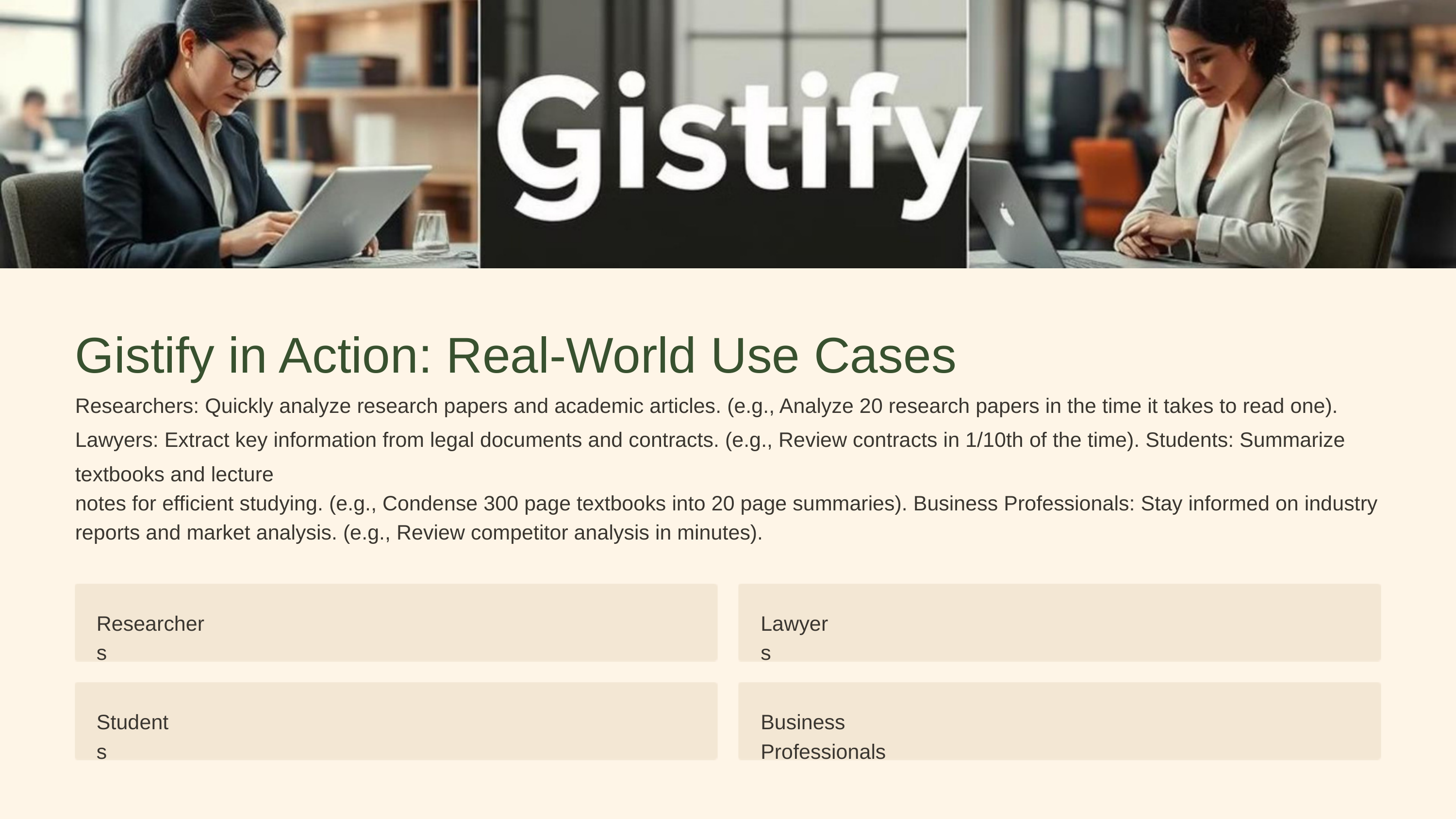

Gistify in Action: Real-World Use Cases
Researchers: Quickly analyze research papers and academic articles. (e.g., Analyze 20 research papers in the time it takes to read one). Lawyers: Extract key information from legal documents and contracts. (e.g., Review contracts in 1/10th of the time). Students: Summarize textbooks and lecture
notes for efficient studying. (e.g., Condense 300 page textbooks into 20 page summaries). Business Professionals: Stay informed on industry reports and market analysis. (e.g., Review competitor analysis in minutes).

Researchers

Lawyers

Students

Business Professionals